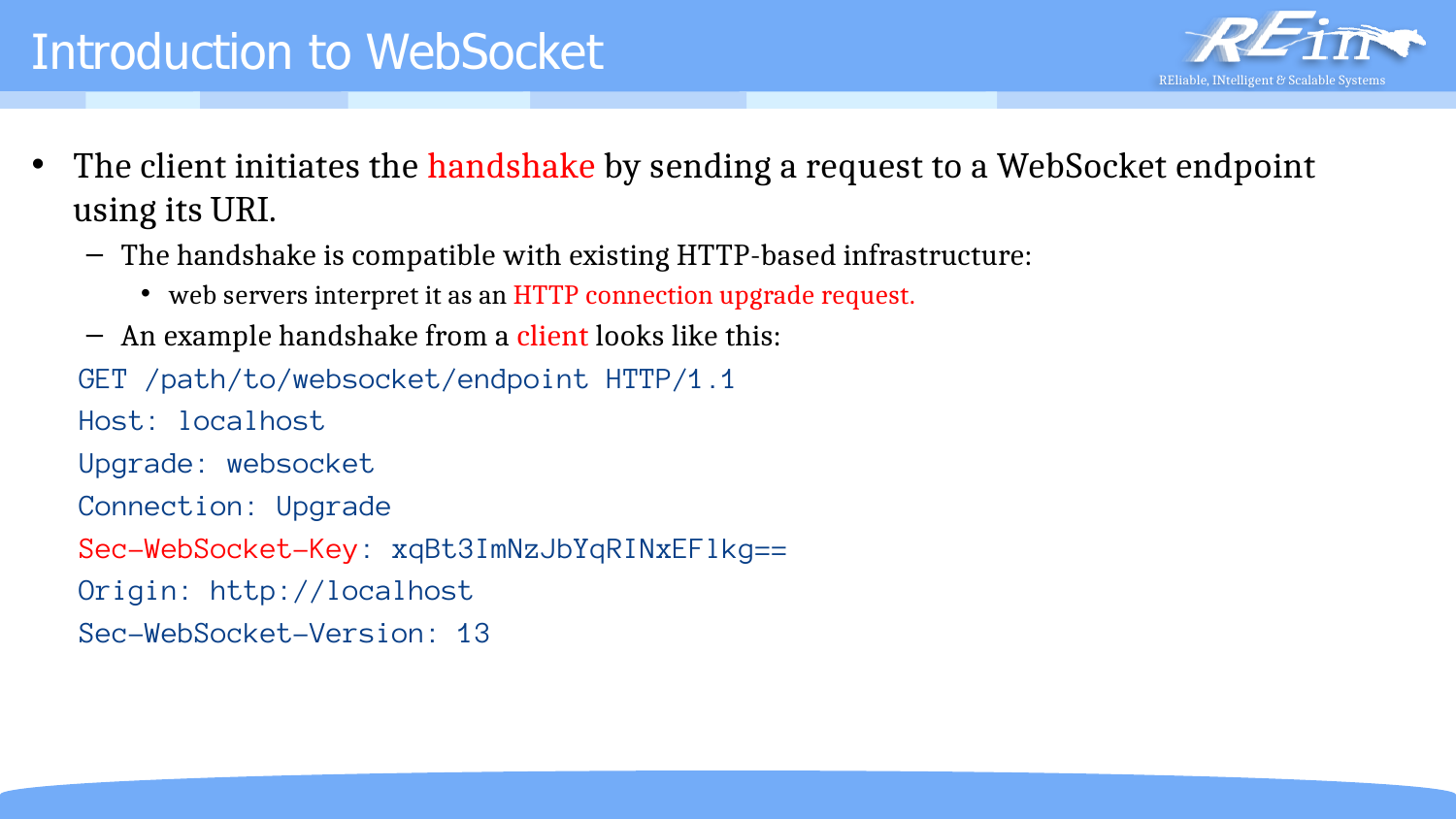

# Introduction to WebSocket
The client initiates the handshake by sending a request to a WebSocket endpoint using its URI.
The handshake is compatible with existing HTTP-based infrastructure:
web servers interpret it as an HTTP connection upgrade request.
An example handshake from a client looks like this:
GET /path/to/websocket/endpoint HTTP/1.1
Host: localhost
Upgrade: websocket
Connection: Upgrade
Sec-WebSocket-Key: xqBt3ImNzJbYqRINxEFlkg==
Origin: http://localhost
Sec-WebSocket-Version: 13

5